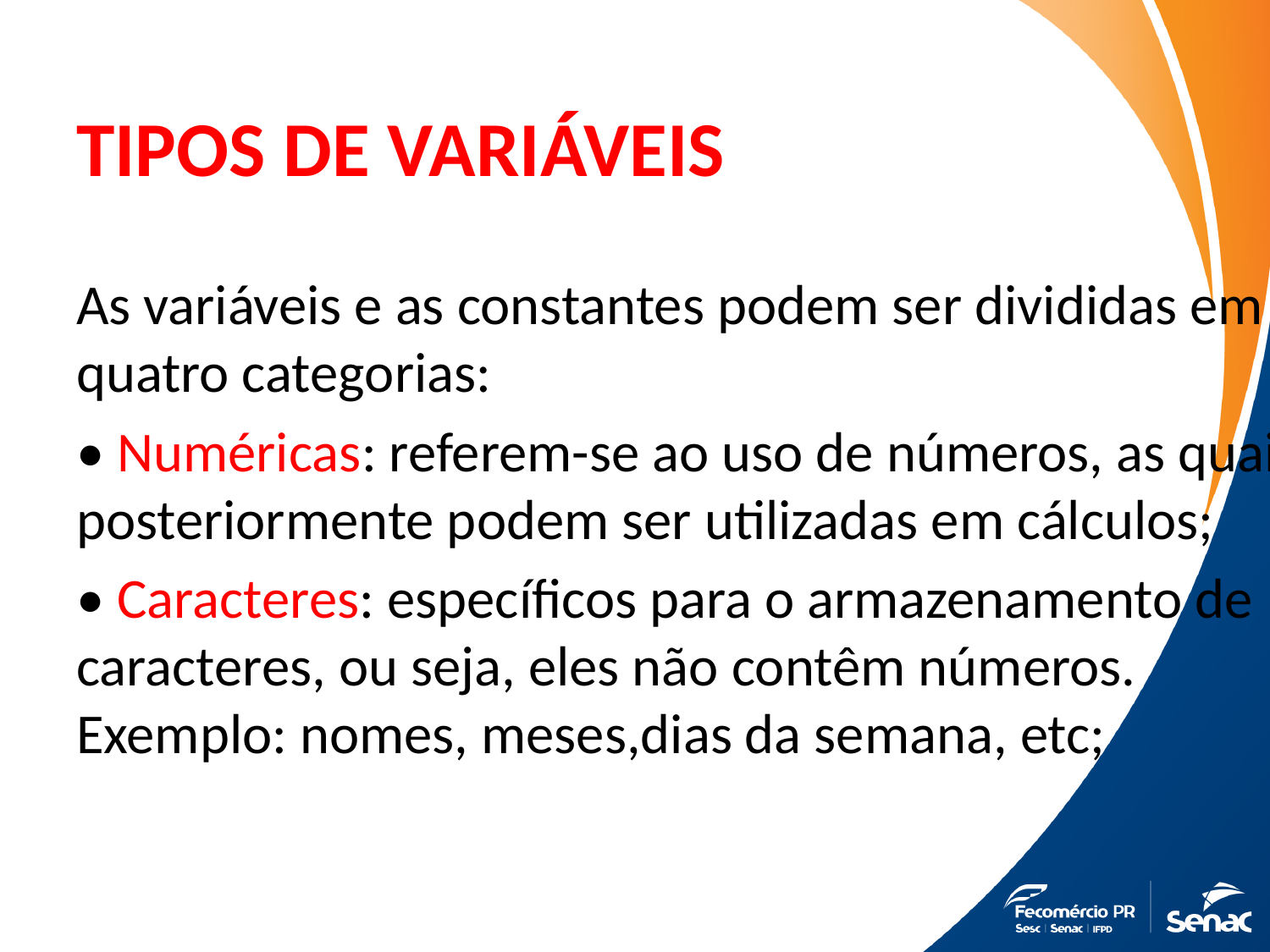

# TIPOS DE VARIÁVEIS
As variáveis e as constantes podem ser divididas em quatro categorias:
• Numéricas: referem-se ao uso de números, as quais posteriormente podem ser utilizadas em cálculos;
• Caracteres: específicos para o armazenamento de caracteres, ou seja, eles não contêm números. Exemplo: nomes, meses,dias da semana, etc;